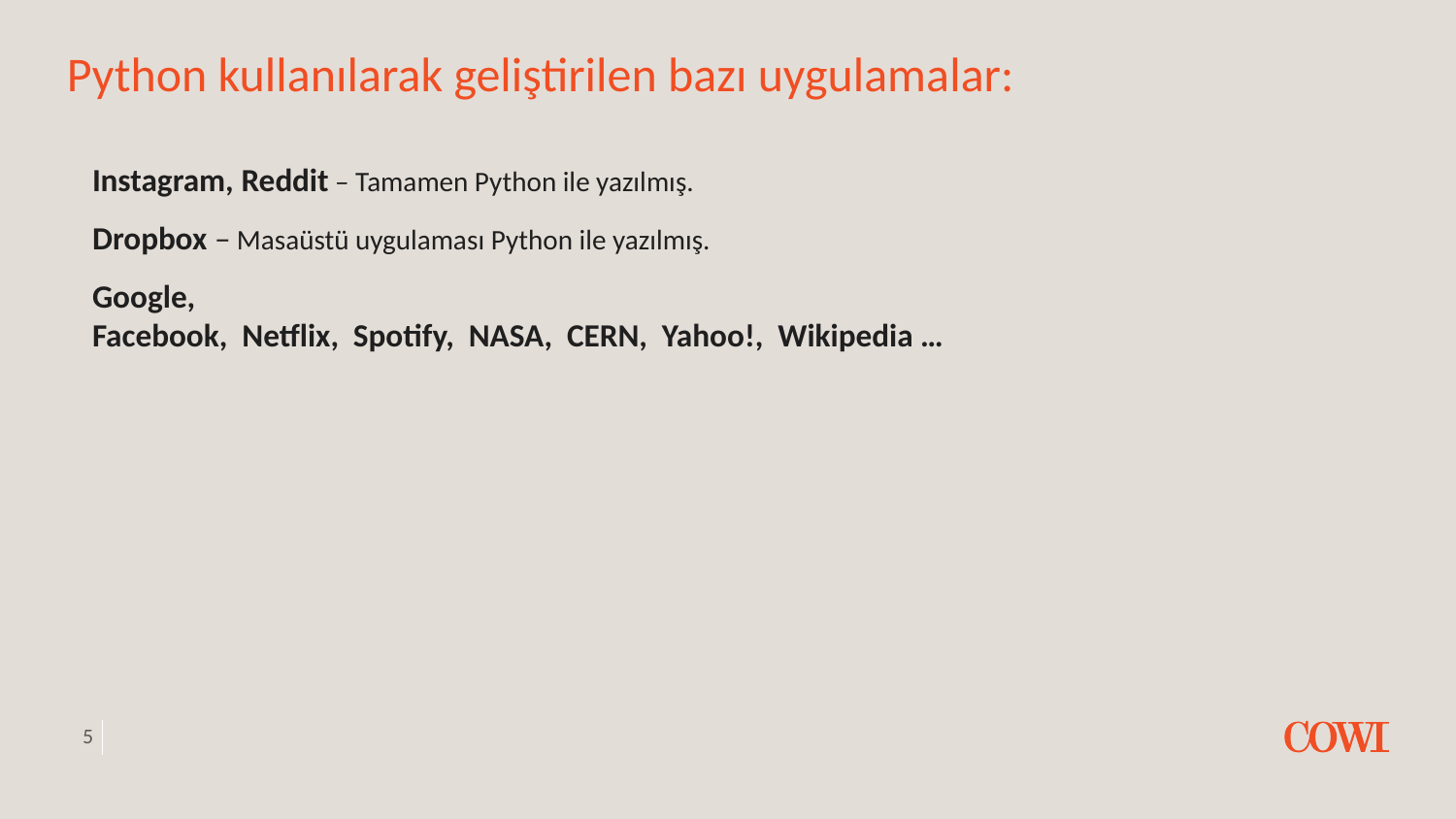

# Python kullanılarak geliştirilen bazı uygulamalar:
Instagram, Reddit – Tamamen Python ile yazılmış.
Dropbox – Masaüstü uygulaması Python ile yazılmış.
Google,
Facebook,  Netflix,  Spotify,  NASA,  CERN,  Yahoo!,  Wikipedia …
5